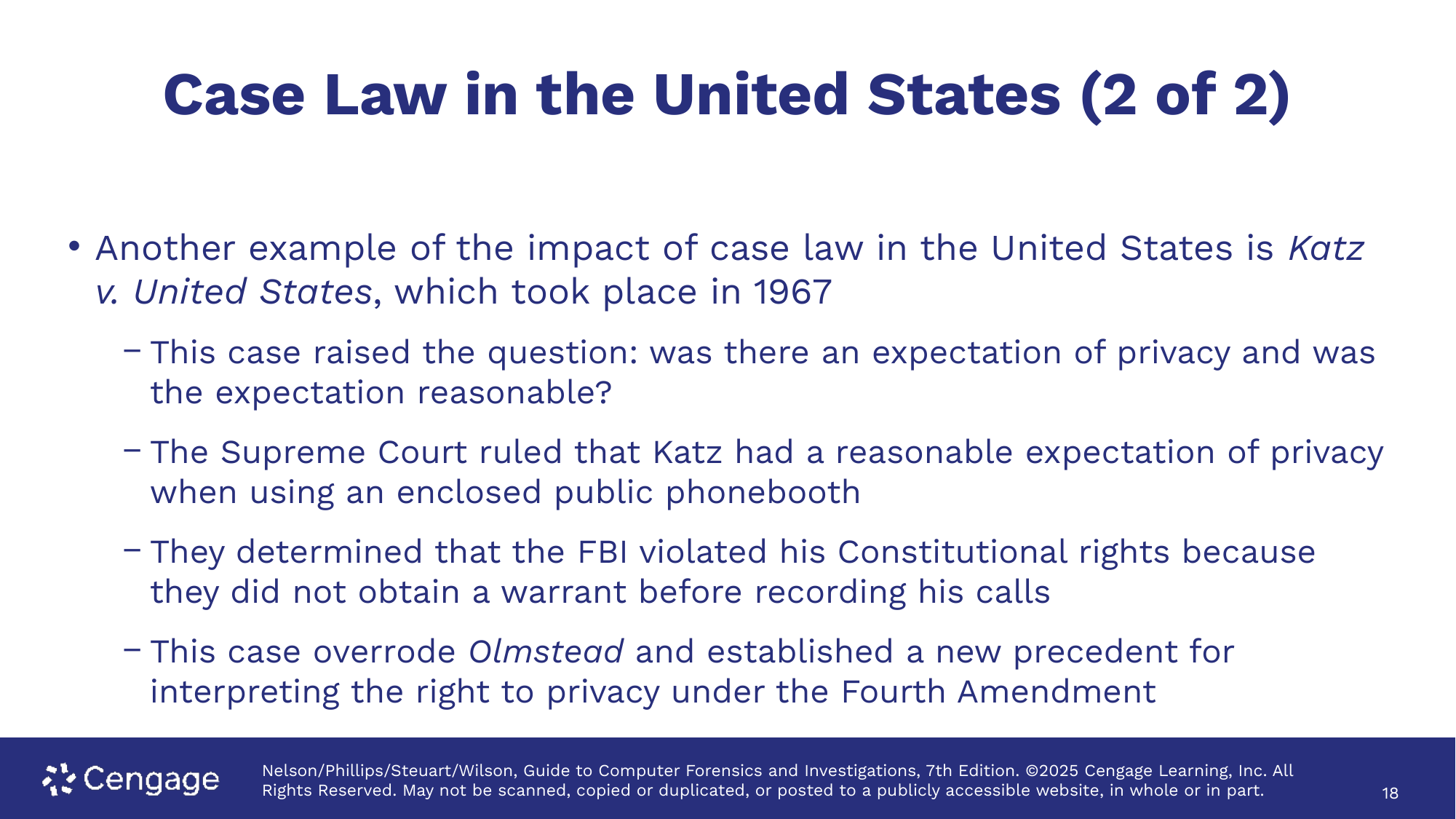

# Case Law in the United States (2 of 2)
Another example of the impact of case law in the United States is Katz v. United States, which took place in 1967
This case raised the question: was there an expectation of privacy and was the expectation reasonable?
The Supreme Court ruled that Katz had a reasonable expectation of privacy when using an enclosed public phonebooth
They determined that the FBI violated his Constitutional rights because they did not obtain a warrant before recording his calls
This case overrode Olmstead and established a new precedent for interpreting the right to privacy under the Fourth Amendment